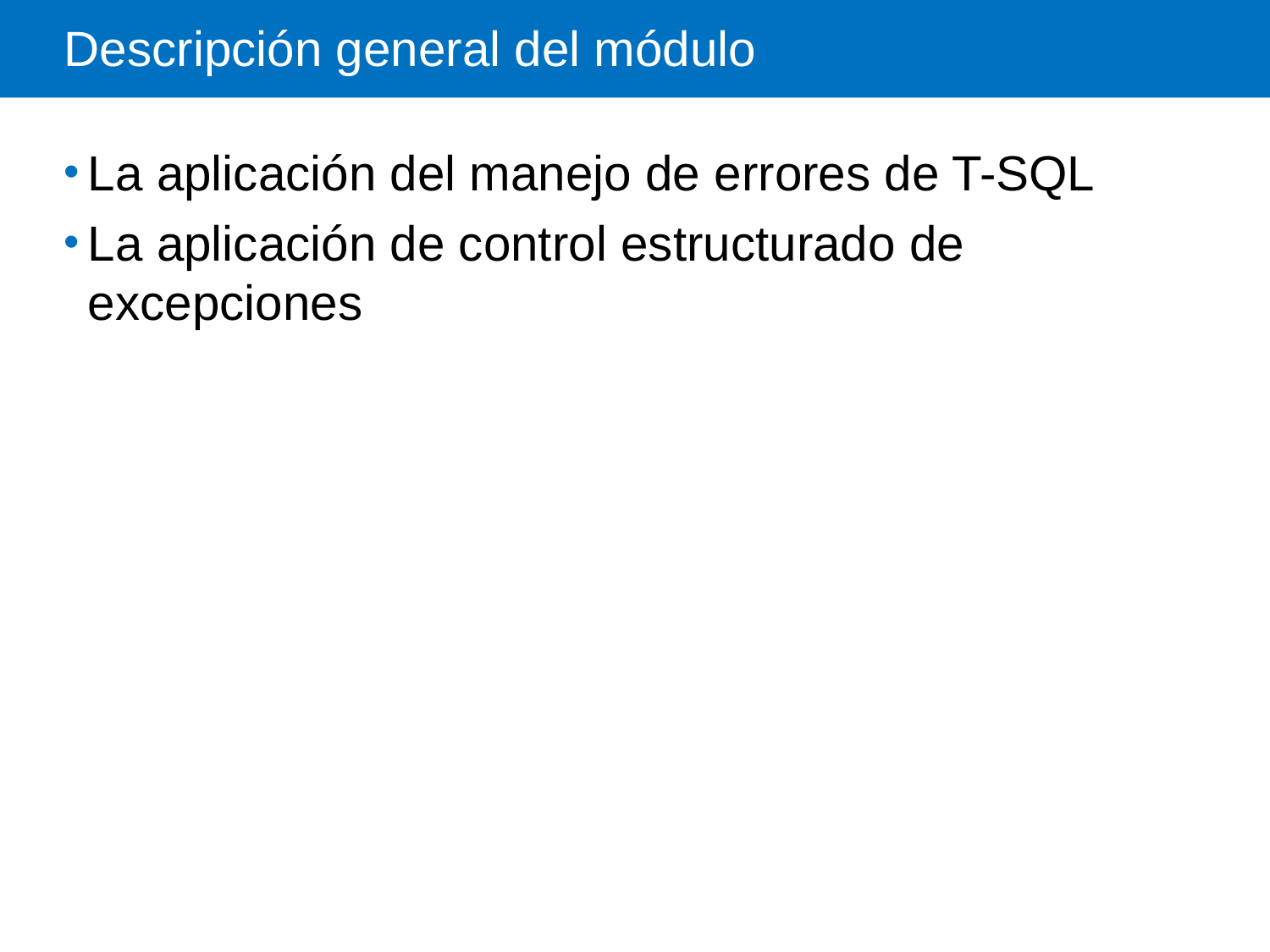

# Descripción general del módulo
La aplicación del manejo de errores de T-SQL
La aplicación de control estructurado de excepciones